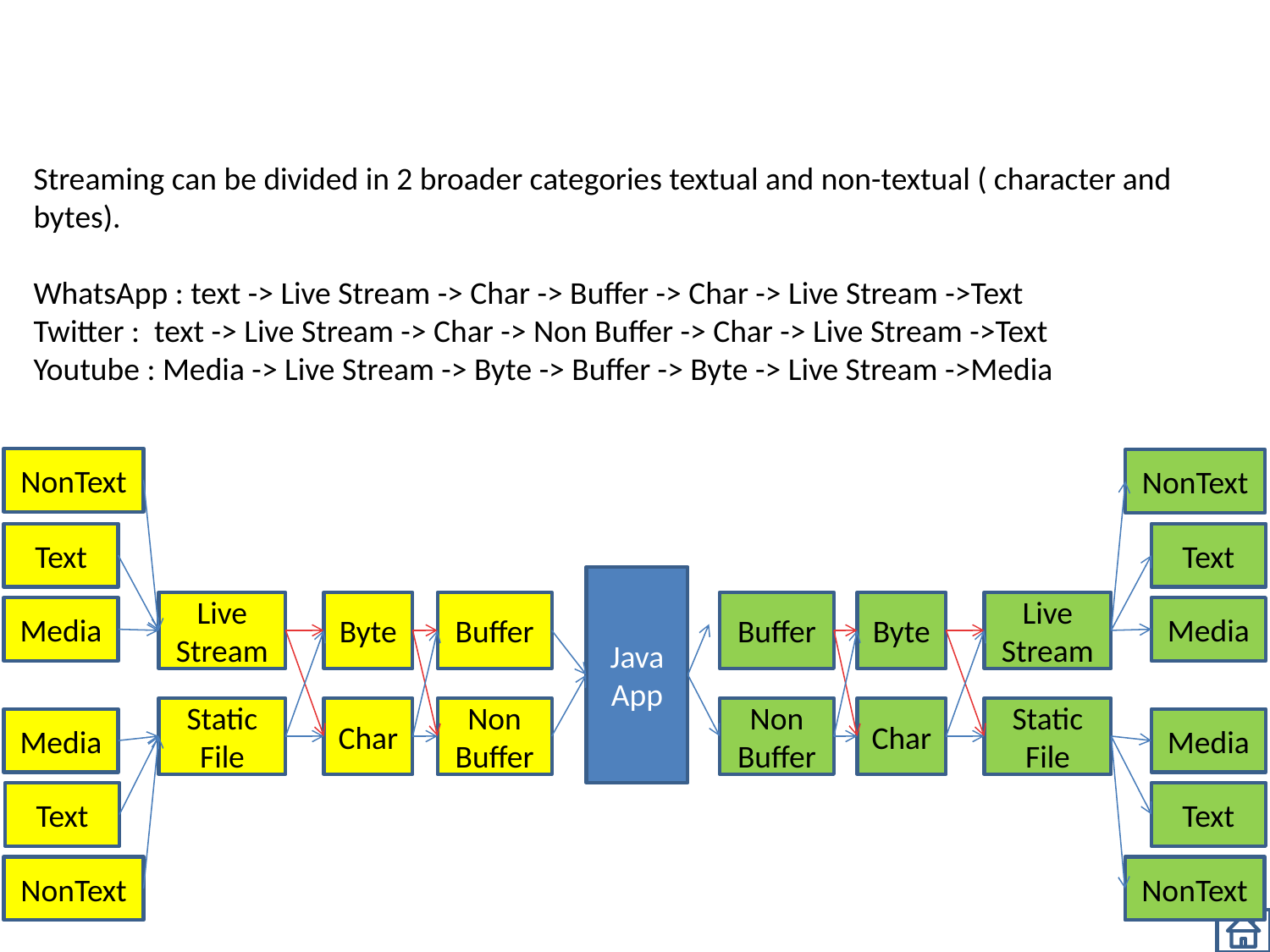

Streaming can be divided in 2 broader categories textual and non-textual ( character and bytes).

WhatsApp : text -> Live Stream -> Char -> Buffer -> Char -> Live Stream ->Text
Twitter :  text -> Live Stream -> Char -> Non Buffer -> Char -> Live Stream ->Text
Youtube : Media -> Live Stream -> Byte -> Buffer -> Byte -> Live Stream ->Media

NonText
NonText
Text
Text
Java
App
Live
Stream
Byte
Buffer
Buffer
Byte
Live
Stream
Media
Media
Static
File
Char
Non
Buffer
Non
Buffer
Char
Static
File
Media
Media
Text
Text
NonText
NonText